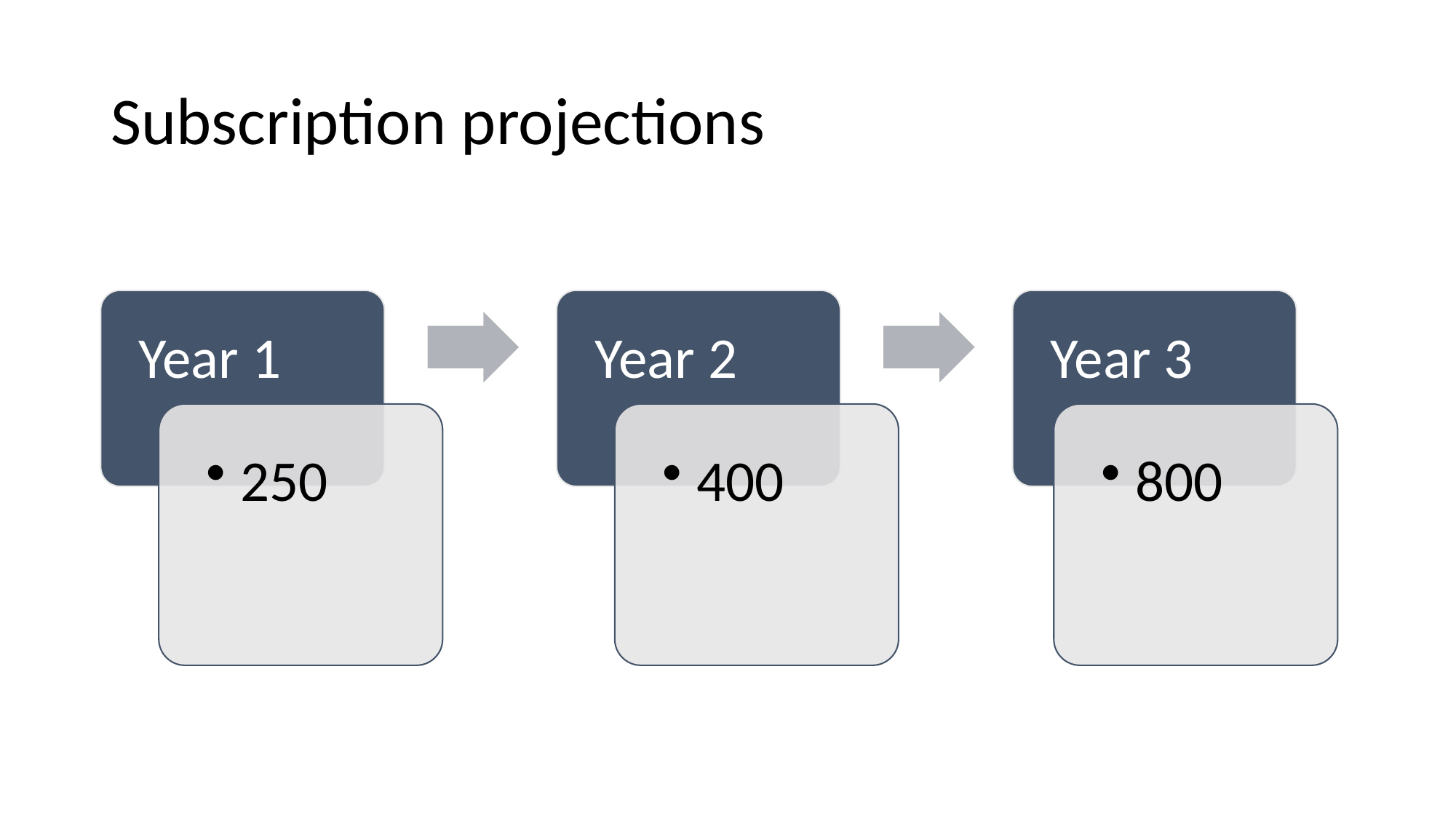

# Subscription projections
Year 1
250

Year 2
400

Year 3
800